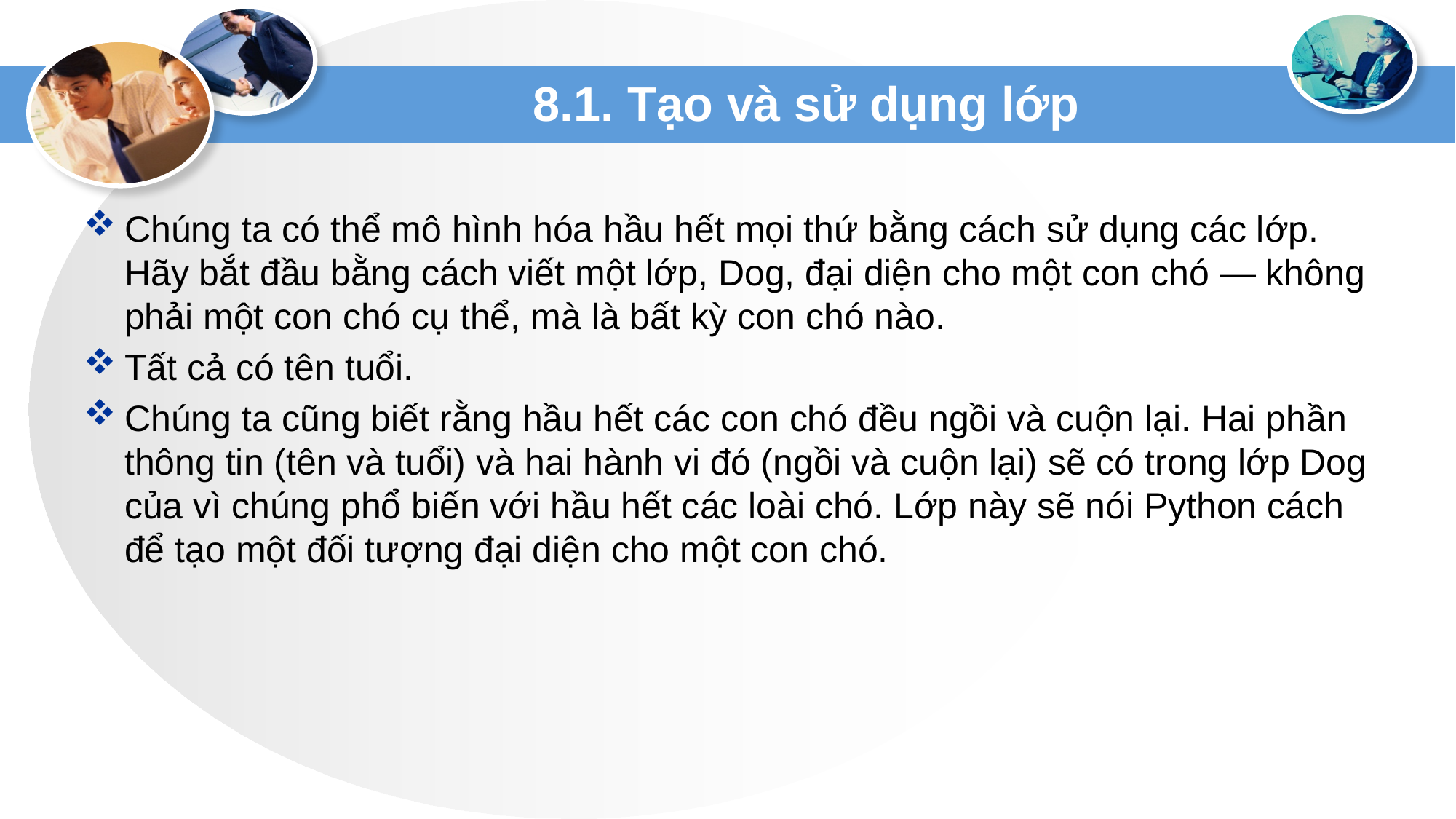

# 8.1. Tạo và sử dụng lớp
Chúng ta có thể mô hình hóa hầu hết mọi thứ bằng cách sử dụng các lớp. Hãy bắt đầu bằng cách viết một lớp, Dog, đại diện cho một con chó — không phải một con chó cụ thể, mà là bất kỳ con chó nào.
Tất cả có tên tuổi.
Chúng ta cũng biết rằng hầu hết các con chó đều ngồi và cuộn lại. Hai phần thông tin (tên và tuổi) và hai hành vi đó (ngồi và cuộn lại) sẽ có trong lớp Dog của vì chúng phổ biến với hầu hết các loài chó. Lớp này sẽ nói Python cách để tạo một đối tượng đại diện cho một con chó.